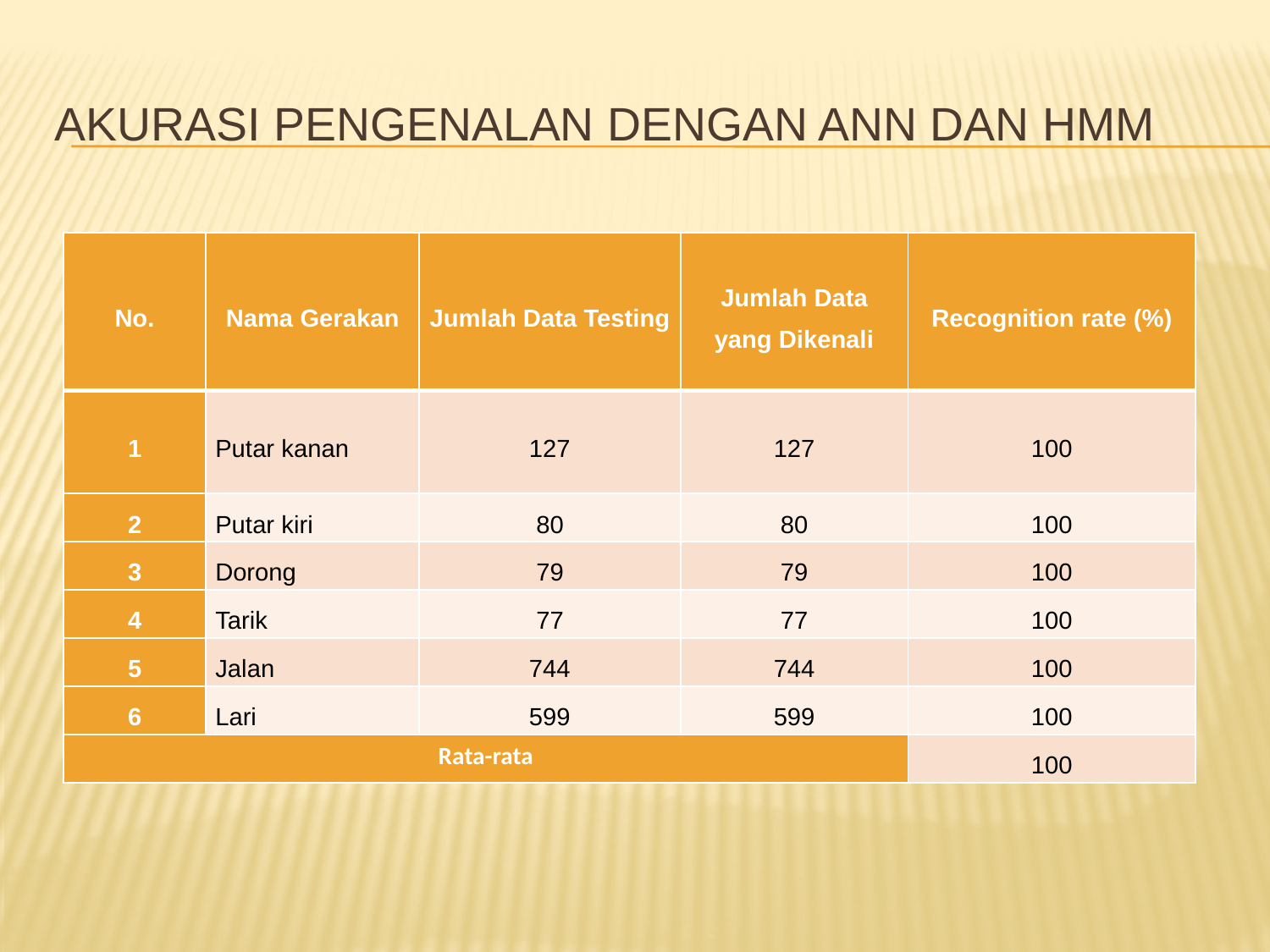

# Akurasi pengenalan dengan ANN dan HMM
| No. | Nama Gerakan | Jumlah Data Testing | Jumlah Data yang Dikenali | Recognition rate (%) |
| --- | --- | --- | --- | --- |
| 1 | Putar kanan | 127 | 127 | 100 |
| 2 | Putar kiri | 80 | 80 | 100 |
| 3 | Dorong | 79 | 79 | 100 |
| 4 | Tarik | 77 | 77 | 100 |
| 5 | Jalan | 744 | 744 | 100 |
| 6 | Lari | 599 | 599 | 100 |
| Rata-rata |  |  |  | 100 |